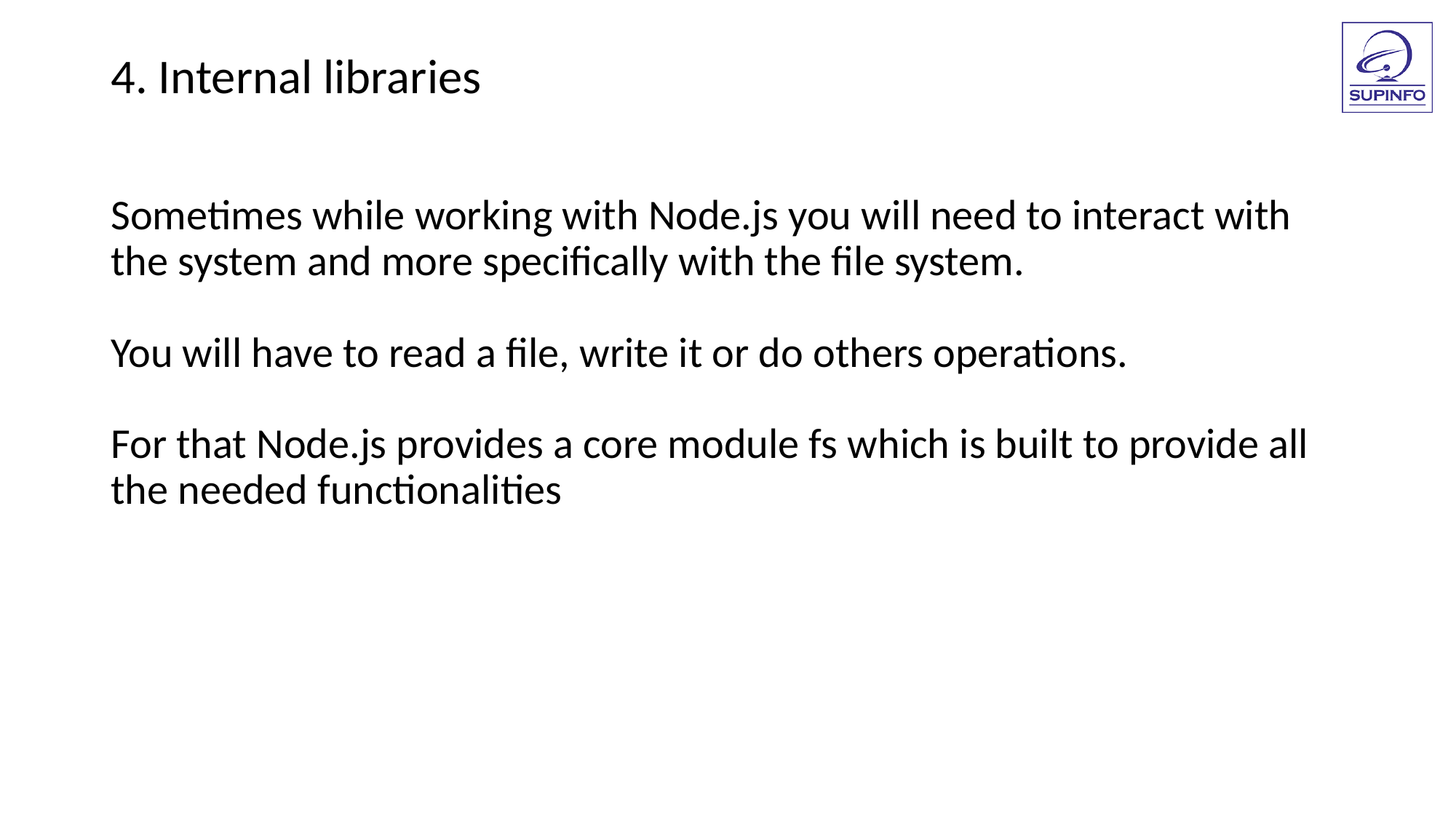

4. Internal libraries
Sometimes while working with Node.js you will need to interact with the system and more specifically with the file system.

You will have to read a file, write it or do others operations.

For that Node.js provides a core module fs which is built to provide all the needed functionalities